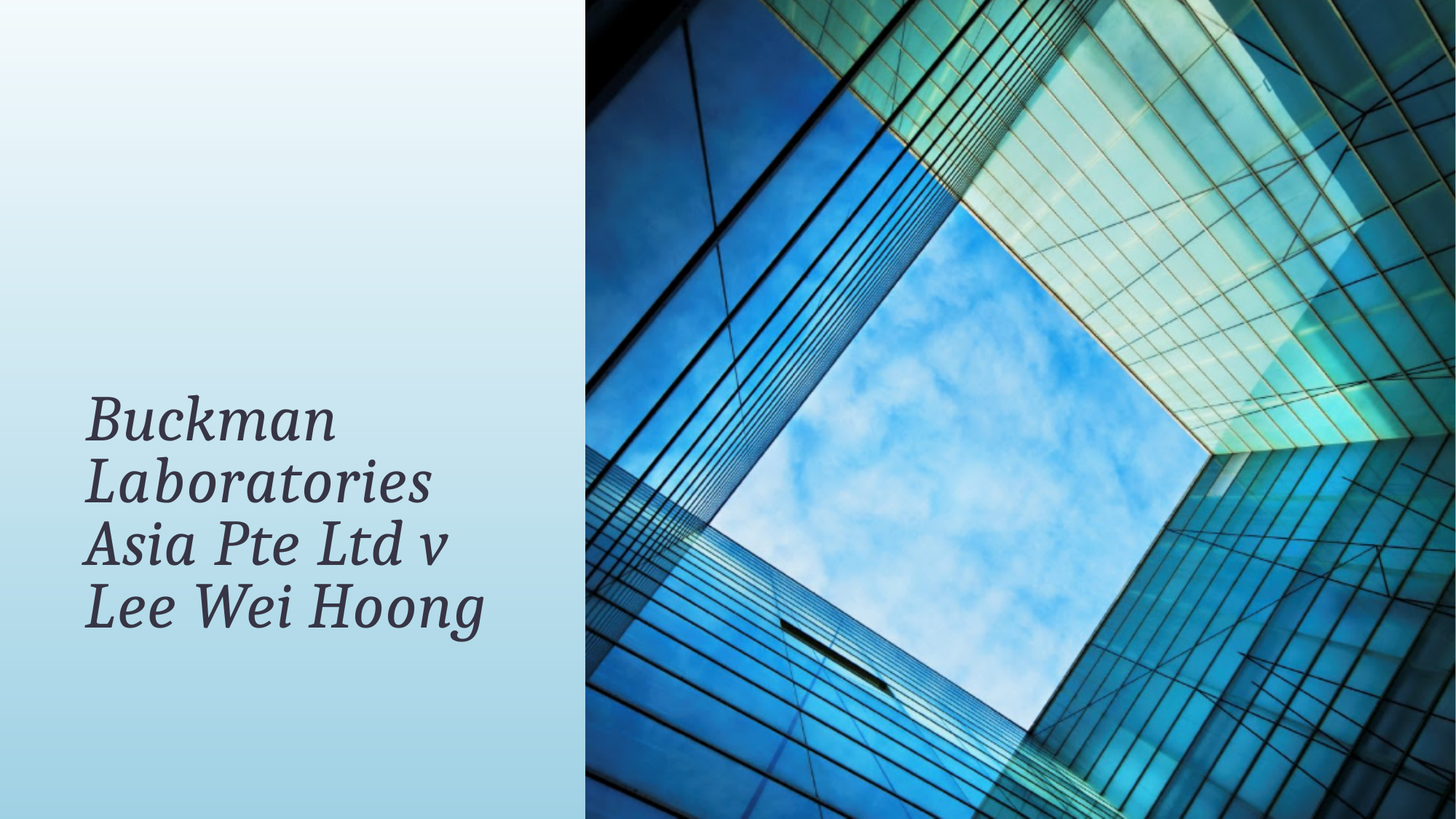

# Buckman Laboratories Asia Pte Ltd v Lee Wei Hoong